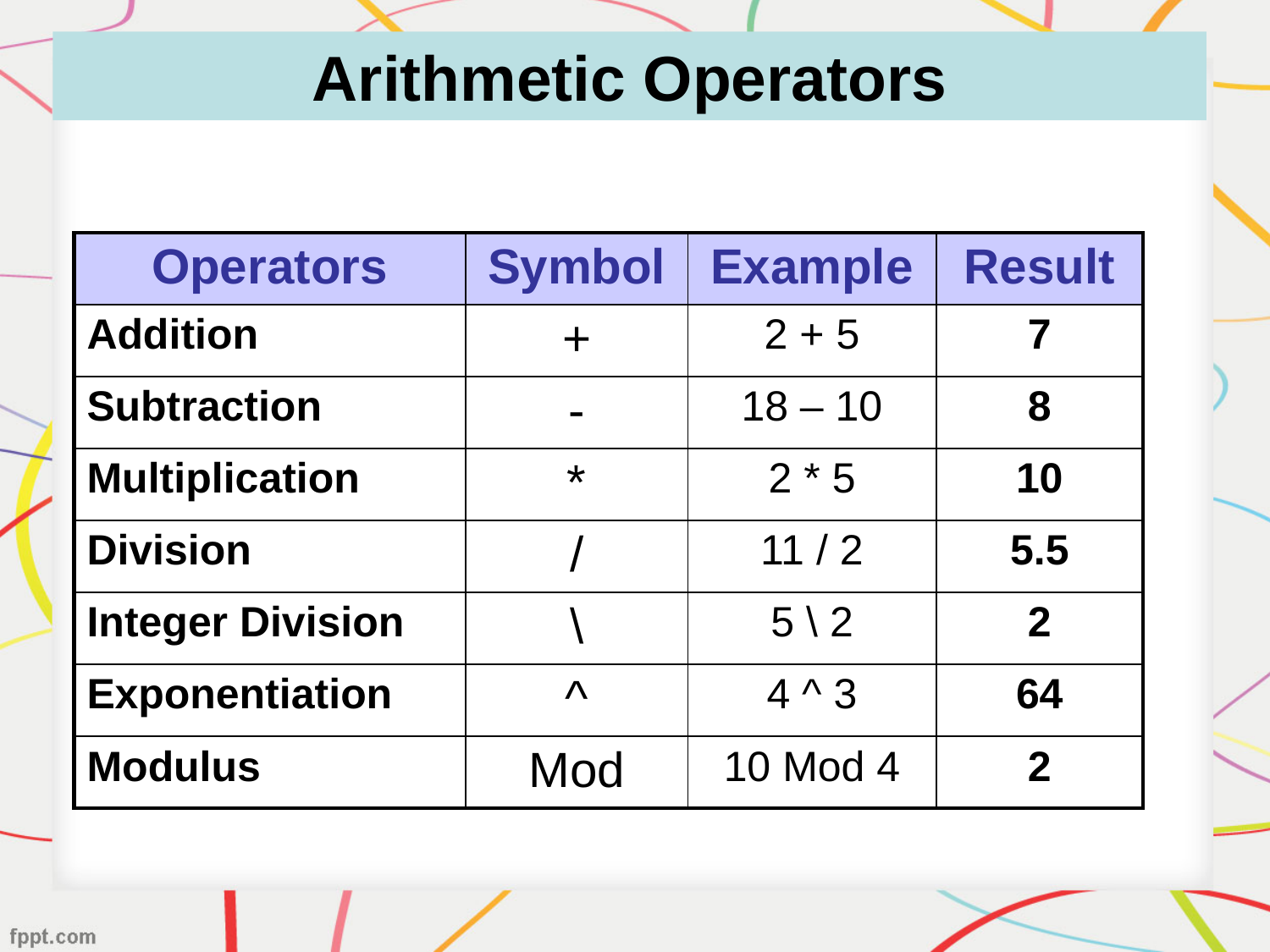

Arithmetic Operators
| Operators | Symbol | Example | Result |
| --- | --- | --- | --- |
| Addition | + | 2 + 5 | 7 |
| Subtraction | - | 18 – 10 | 8 |
| Multiplication | \* | 2 \* 5 | 10 |
| Division | / | 11 / 2 | 5.5 |
| Integer Division | \ | 5 \ 2 | 2 |
| Exponentiation | ^ | 4 ^ 3 | 64 |
| Modulus | Mod | 10 Mod 4 | 2 |